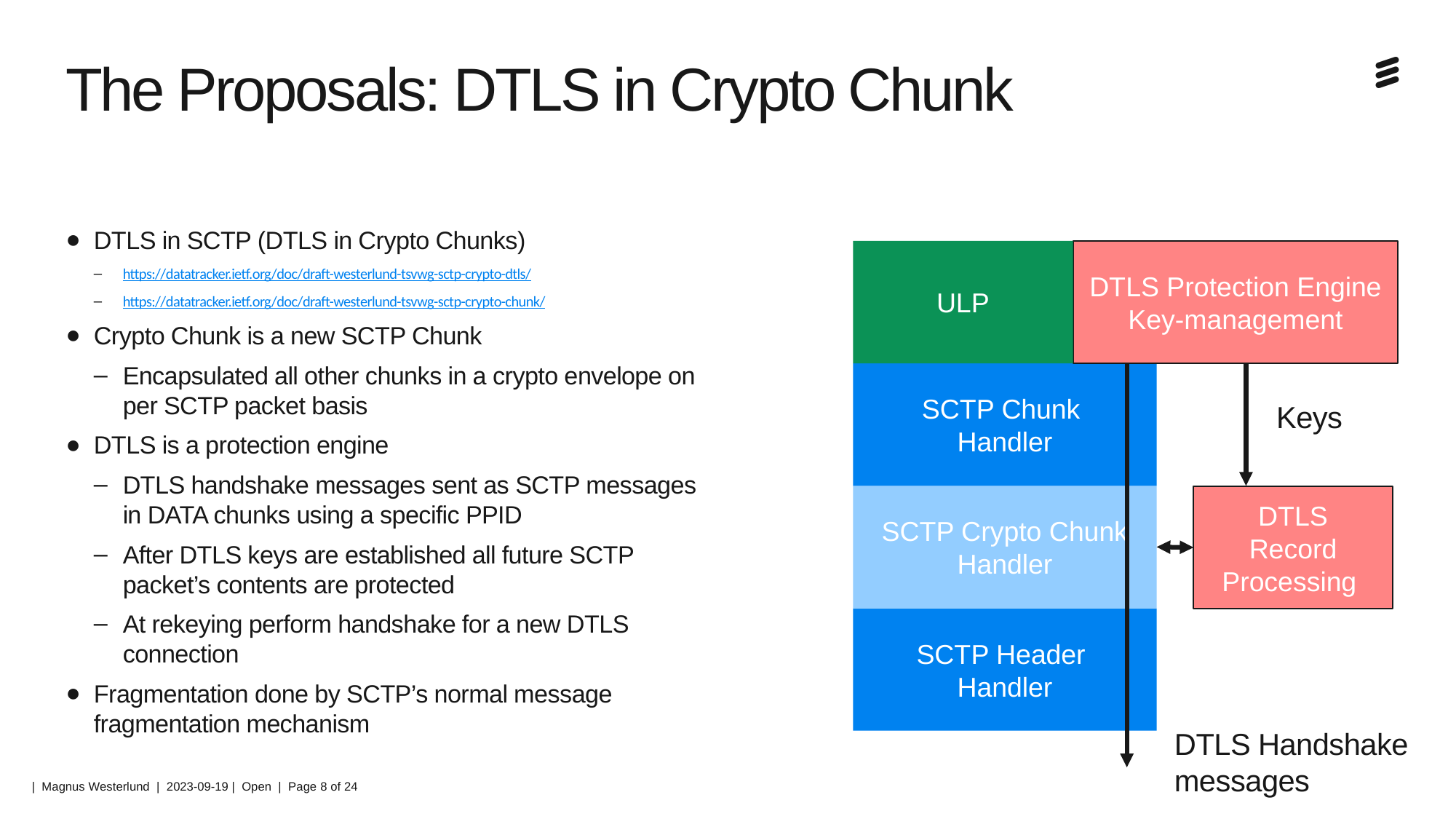

# The Proposals: DTLS in Crypto Chunk
DTLS in SCTP (DTLS in Crypto Chunks)
https://datatracker.ietf.org/doc/draft-westerlund-tsvwg-sctp-crypto-dtls/
https://datatracker.ietf.org/doc/draft-westerlund-tsvwg-sctp-crypto-chunk/
Crypto Chunk is a new SCTP Chunk
Encapsulated all other chunks in a crypto envelope on per SCTP packet basis
DTLS is a protection engine
DTLS handshake messages sent as SCTP messages in DATA chunks using a specific PPID
After DTLS keys are established all future SCTP packet’s contents are protected
At rekeying perform handshake for a new DTLS connection
Fragmentation done by SCTP’s normal message fragmentation mechanism

ULP
DTLS Protection Engine
Key-management

SCTP Chunk
Handler
Keys
SCTP Crypto Chunk Handler
DTLS
Record
Processing
SCTP Header
Handler
DTLS Handshake
messages